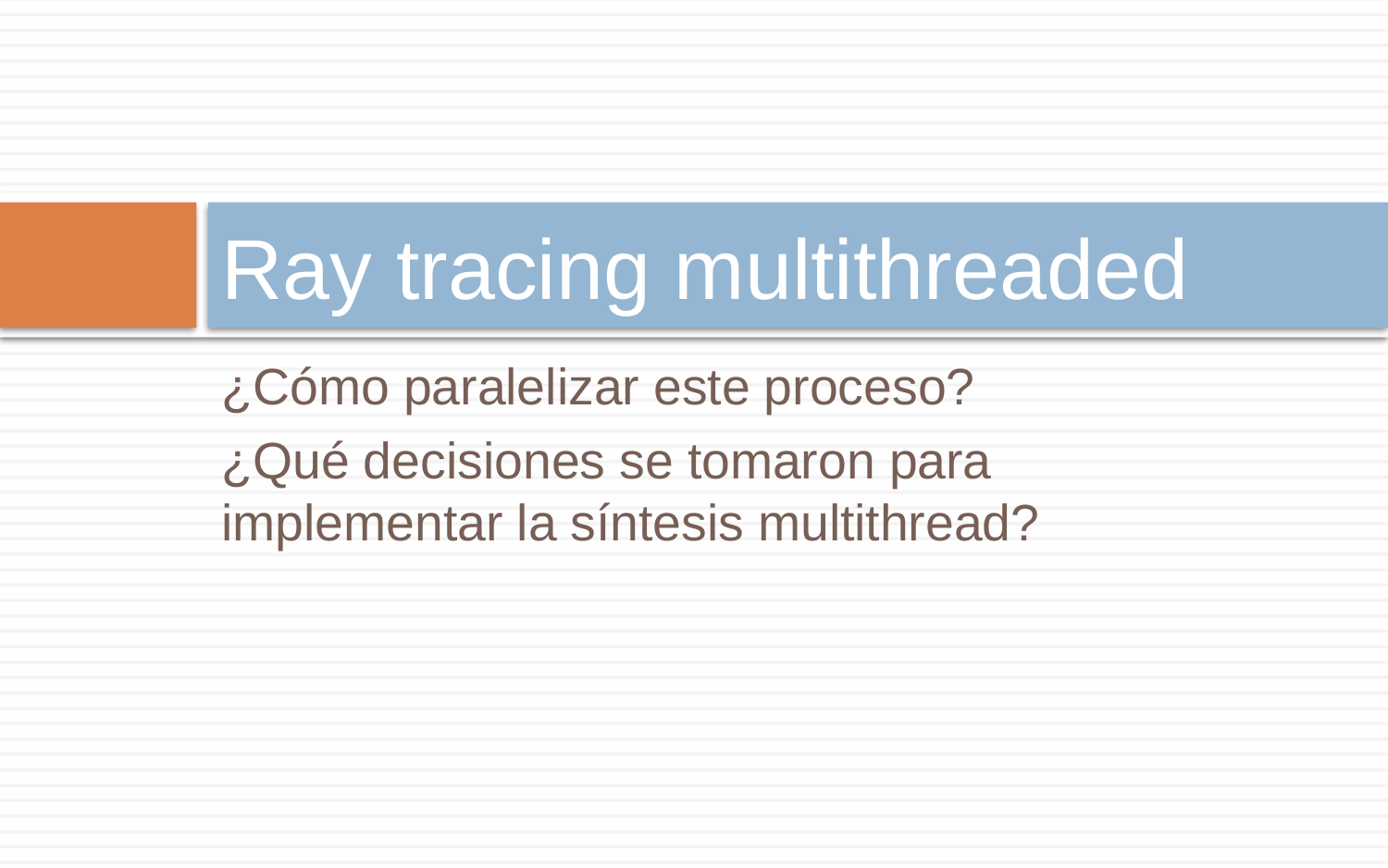

# Ray tracing multithreaded
¿Cómo paralelizar este proceso?
¿Qué decisiones se tomaron para implementar la síntesis multithread?